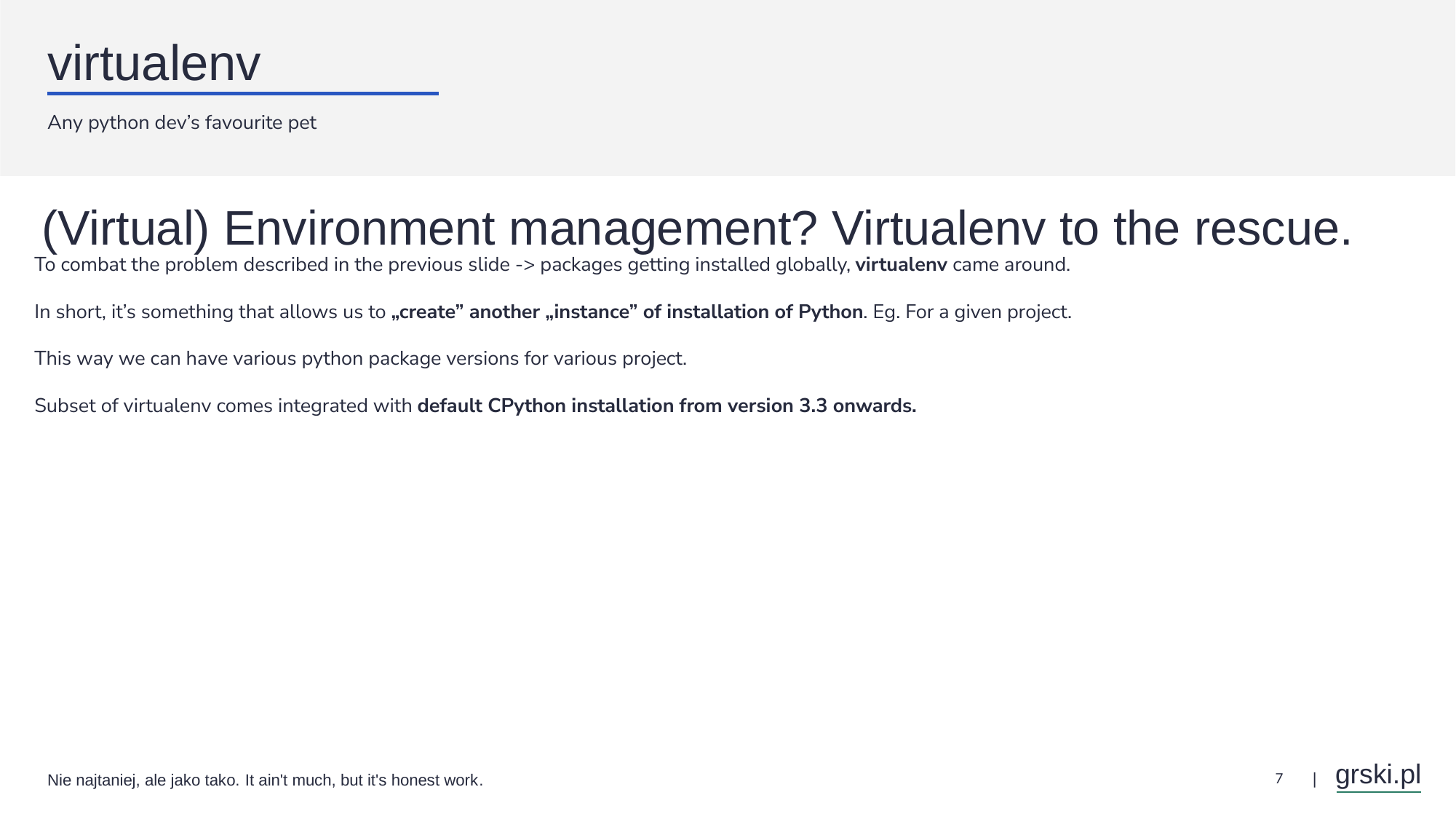

# virtualenv
Any python dev’s favourite pet

(Virtual) Environment management? Virtualenv to the rescue.
To combat the problem described in the previous slide -> packages getting installed globally, virtualenv came around.

In short, it’s something that allows us to „create” another „instance” of installation of Python. Eg. For a given project.

This way we can have various python package versions for various project.

Subset of virtualenv comes integrated with default CPython installation from version 3.3 onwards.